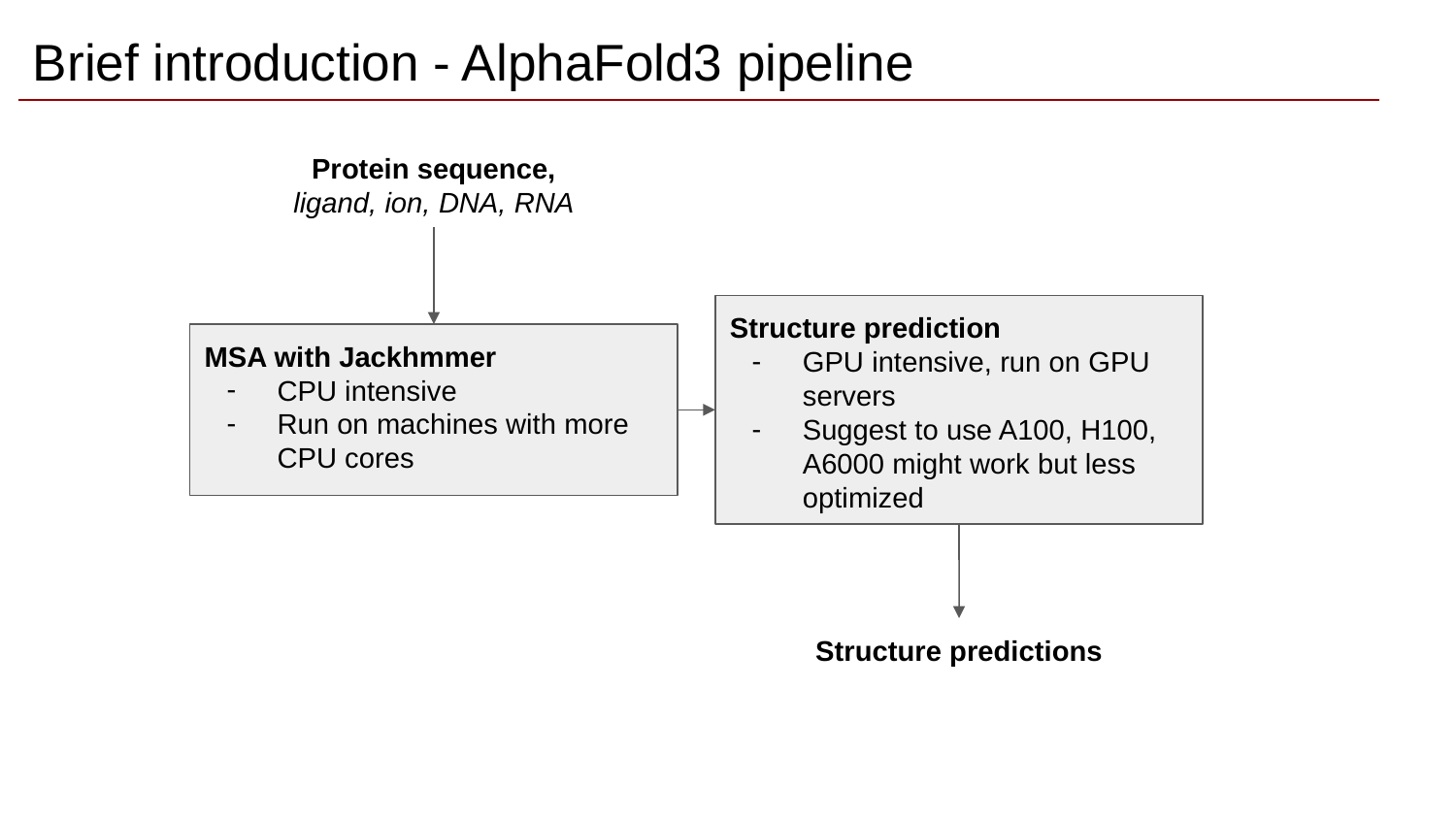

# Brief introduction - AlphaFold3 pipeline
Protein sequence, ligand, ion, DNA, RNA
Structure prediction
GPU intensive, run on GPU servers
Suggest to use A100, H100, A6000 might work but less optimized
MSA with Jackhmmer
CPU intensive
Run on machines with more CPU cores
Structure predictions